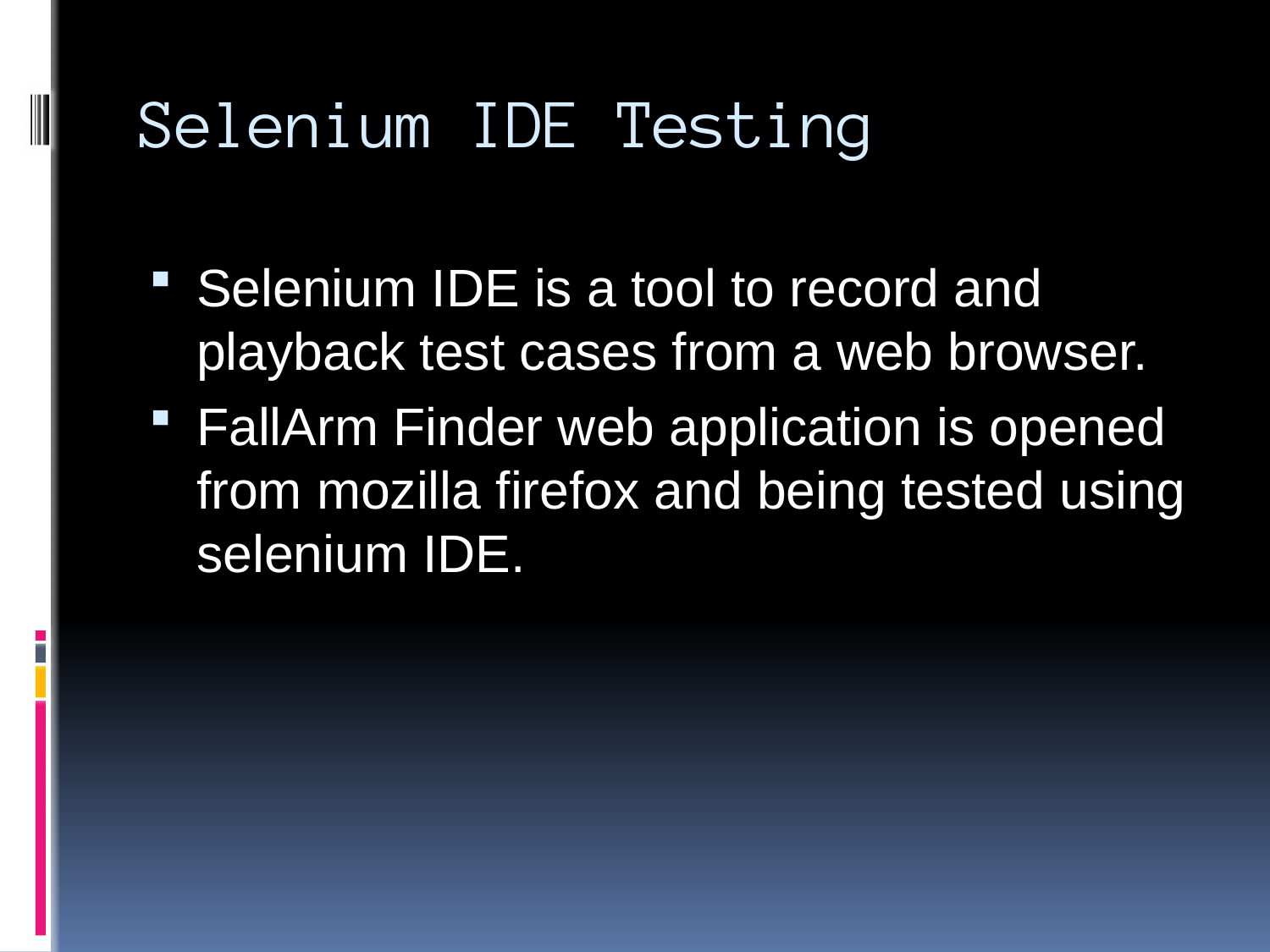

# Selenium IDE Testing
Selenium IDE is a tool to record and playback test cases from a web browser.
FallArm Finder web application is opened from mozilla firefox and being tested using selenium IDE.